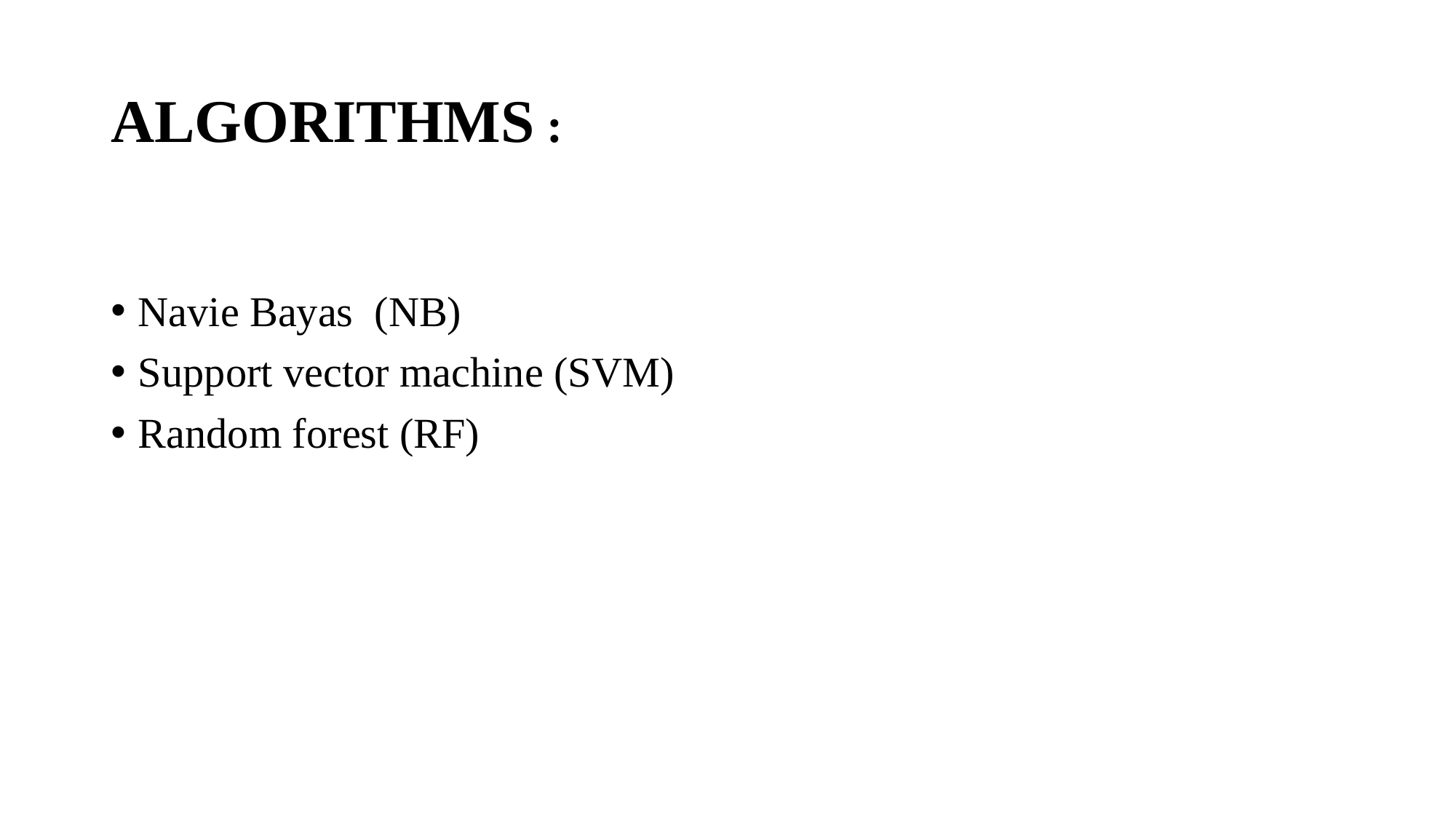

# ALGORITHMS :

Navie Bayas  (NB)
Support vector machine (SVM)
Random forest (RF)